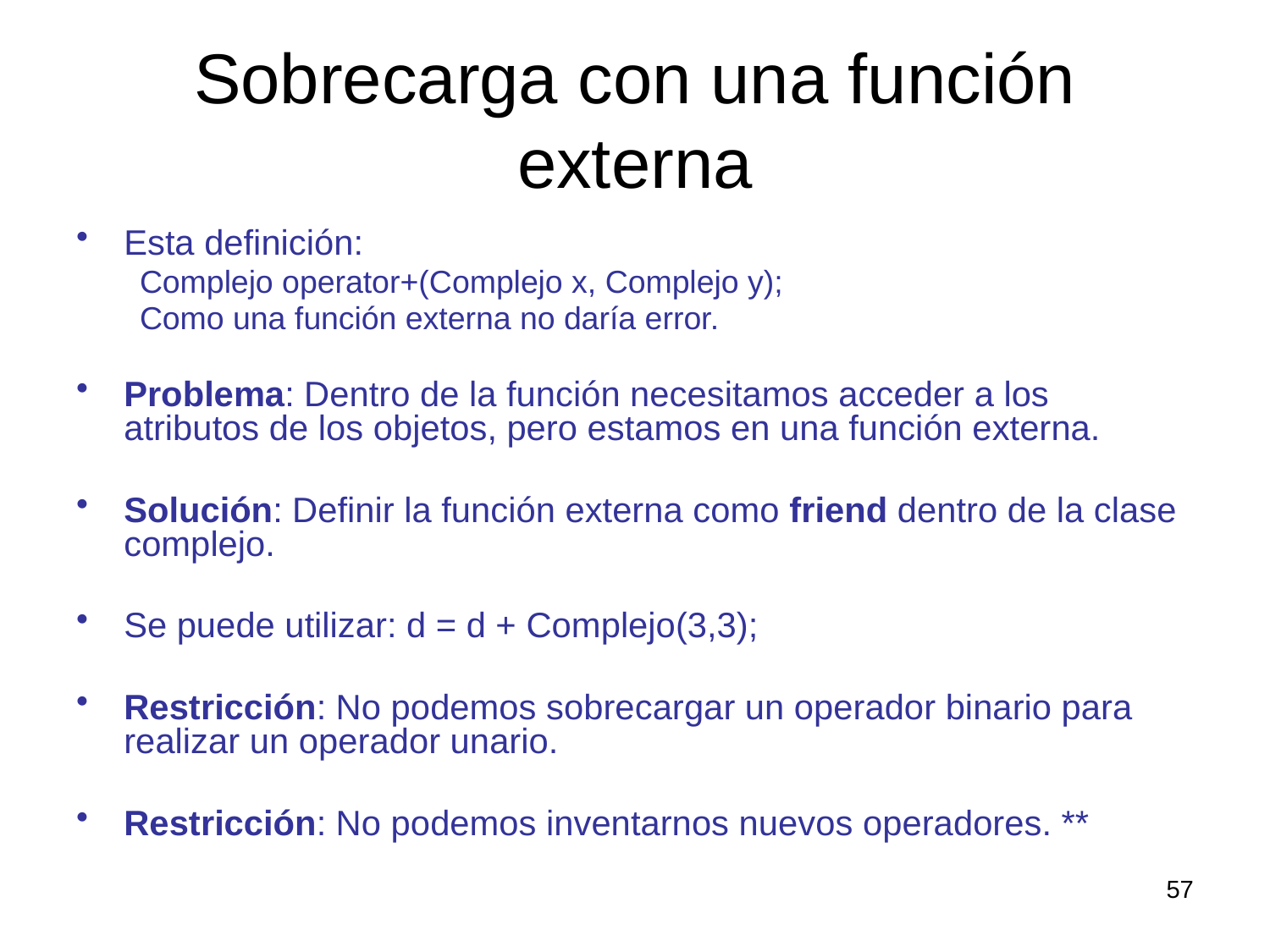

# Sobrecarga con una función externa
Esta definición:
Complejo operator+(Complejo x, Complejo y);
Como una función externa no daría error.

Problema: Dentro de la función necesitamos acceder a los atributos de los objetos, pero estamos en una función externa.

Solución: Definir la función externa como friend dentro de la clase complejo.

Se puede utilizar: d = d + Complejo(3,3);

Restricción: No podemos sobrecargar un operador binario para realizar un operador unario.

Restricción: No podemos inventarnos nuevos operadores. **

57